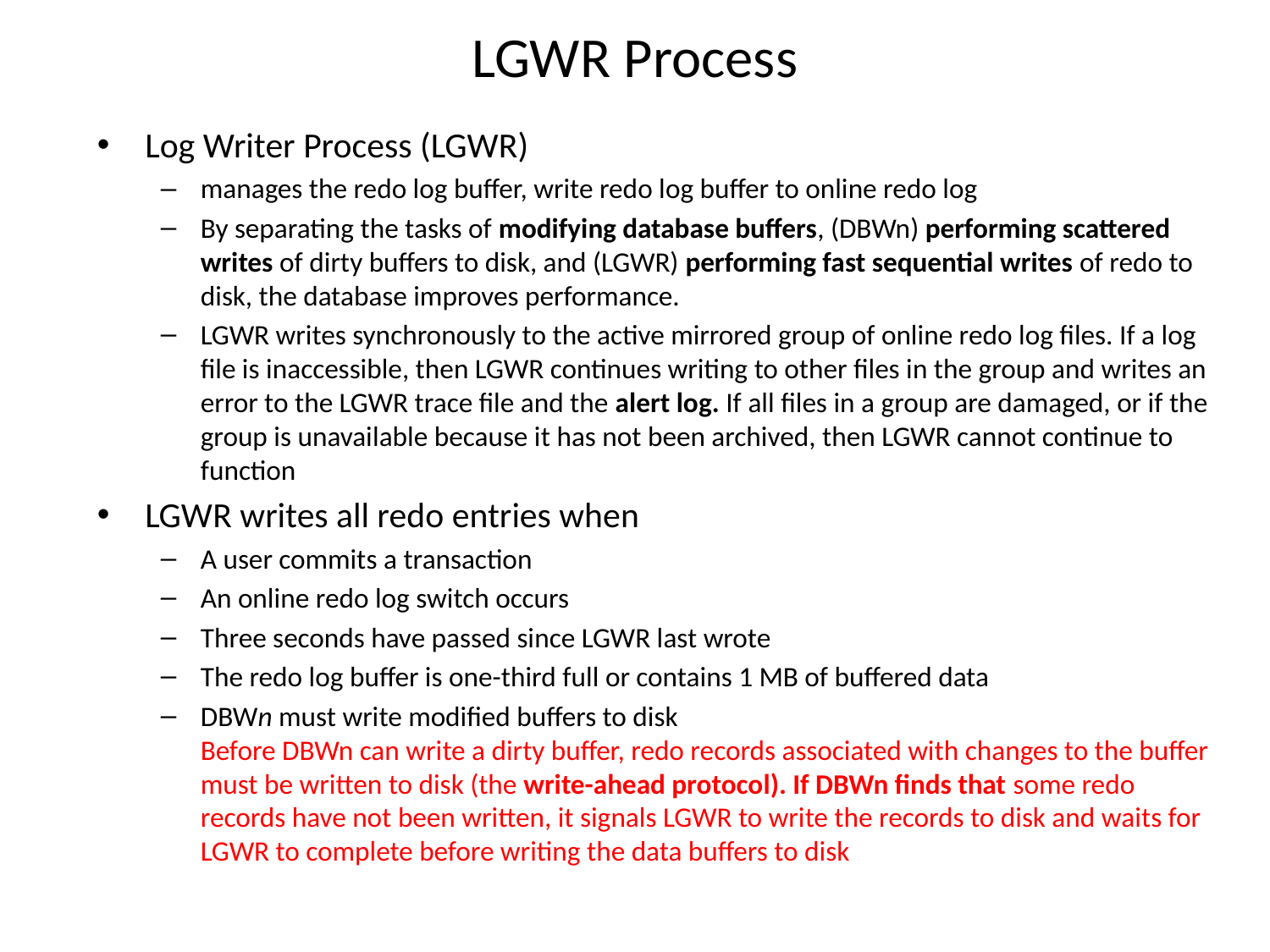

# LGWR Process
Log Writer Process (LGWR)
manages the redo log buffer, write redo log buffer to online redo log
By separating the tasks of modifying database buffers, (DBWn) performing scattered writes of dirty buffers to disk, and (LGWR) performing fast sequential writes of redo to disk, the database improves performance.
LGWR writes synchronously to the active mirrored group of online redo log files. If a log file is inaccessible, then LGWR continues writing to other files in the group and writes an error to the LGWR trace file and the alert log. If all files in a group are damaged, or if the group is unavailable because it has not been archived, then LGWR cannot continue to function
LGWR writes all redo entries when
A user commits a transaction
An online redo log switch occurs
Three seconds have passed since LGWR last wrote
The redo log buffer is one-third full or contains 1 MB of buffered data
DBWn must write modified buffers to disk
Before DBWn can write a dirty buffer, redo records associated with changes to the buffer must be written to disk (the write-ahead protocol). If DBWn finds that some redo records have not been written, it signals LGWR to write the records to disk and waits for LGWR to complete before writing the data buffers to disk